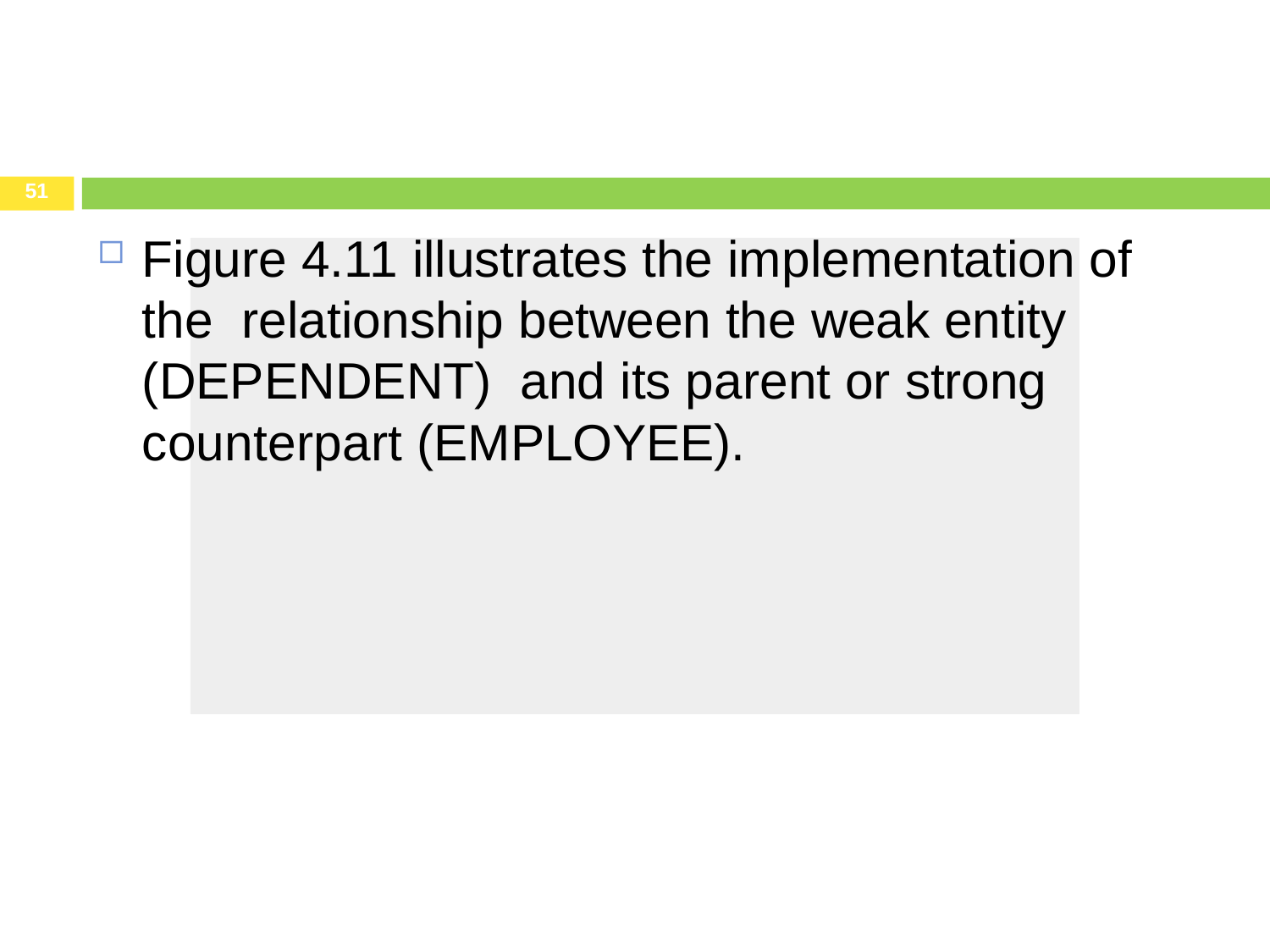

51

Figure 4.11 illustrates the implementation of the  relationship between the weak entity (DEPENDENT)  and its parent or strong counterpart (EMPLOYEE).